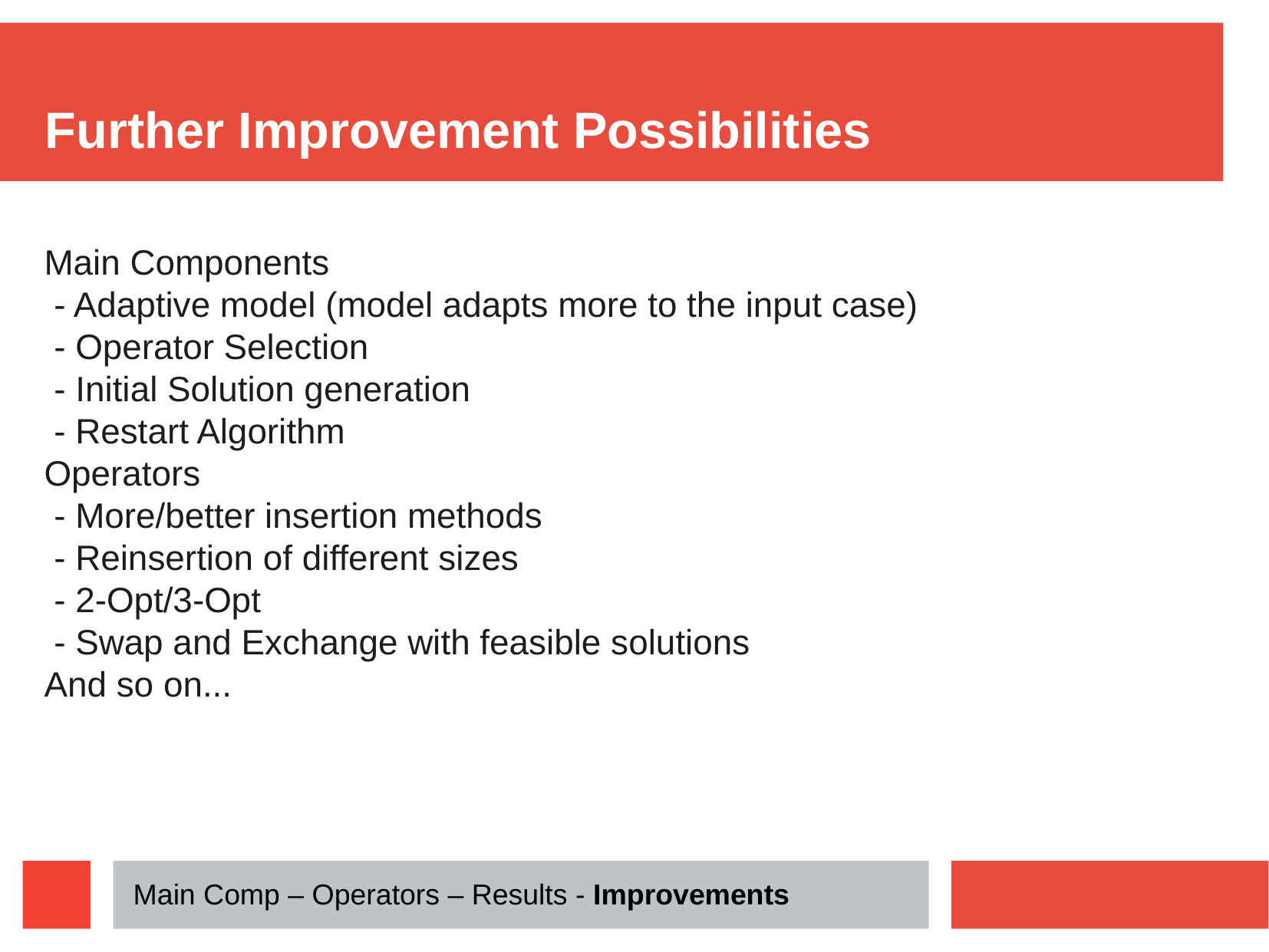

Further Improvement Possibilities
Main Components
 - Adaptive model (model adapts more to the input case)
 - Operator Selection
 - Initial Solution generation
 - Restart Algorithm
Operators
 - More/better insertion methods
 - Reinsertion of different sizes
 - 2-Opt/3-Opt
 - Swap and Exchange with feasible solutions
And so on...

Main Comp – Operators – Results - Improvements